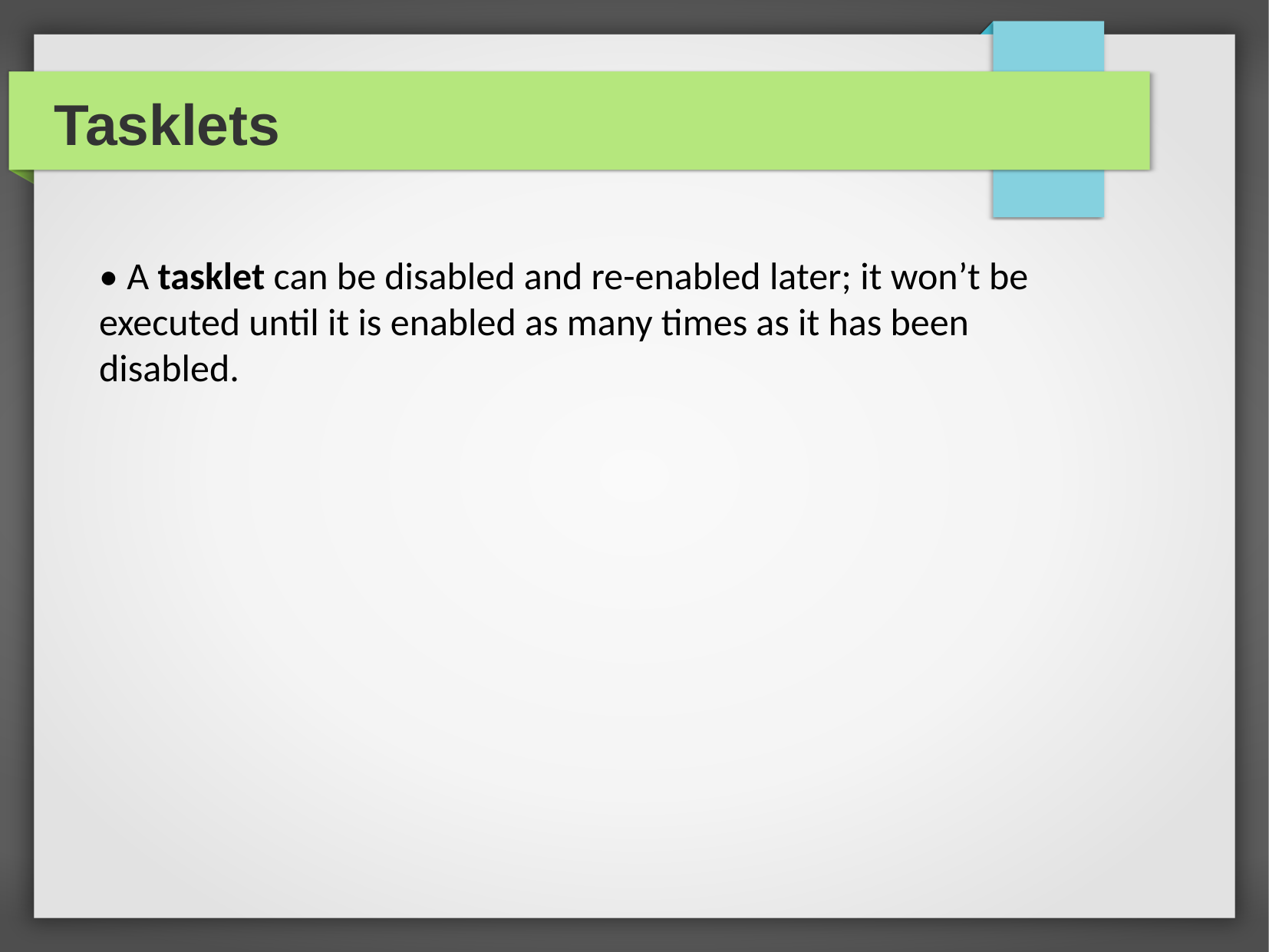

Tasklets
• A tasklet can be disabled and re-enabled later; it won’t be executed until it is enabled as many times as it has been disabled.